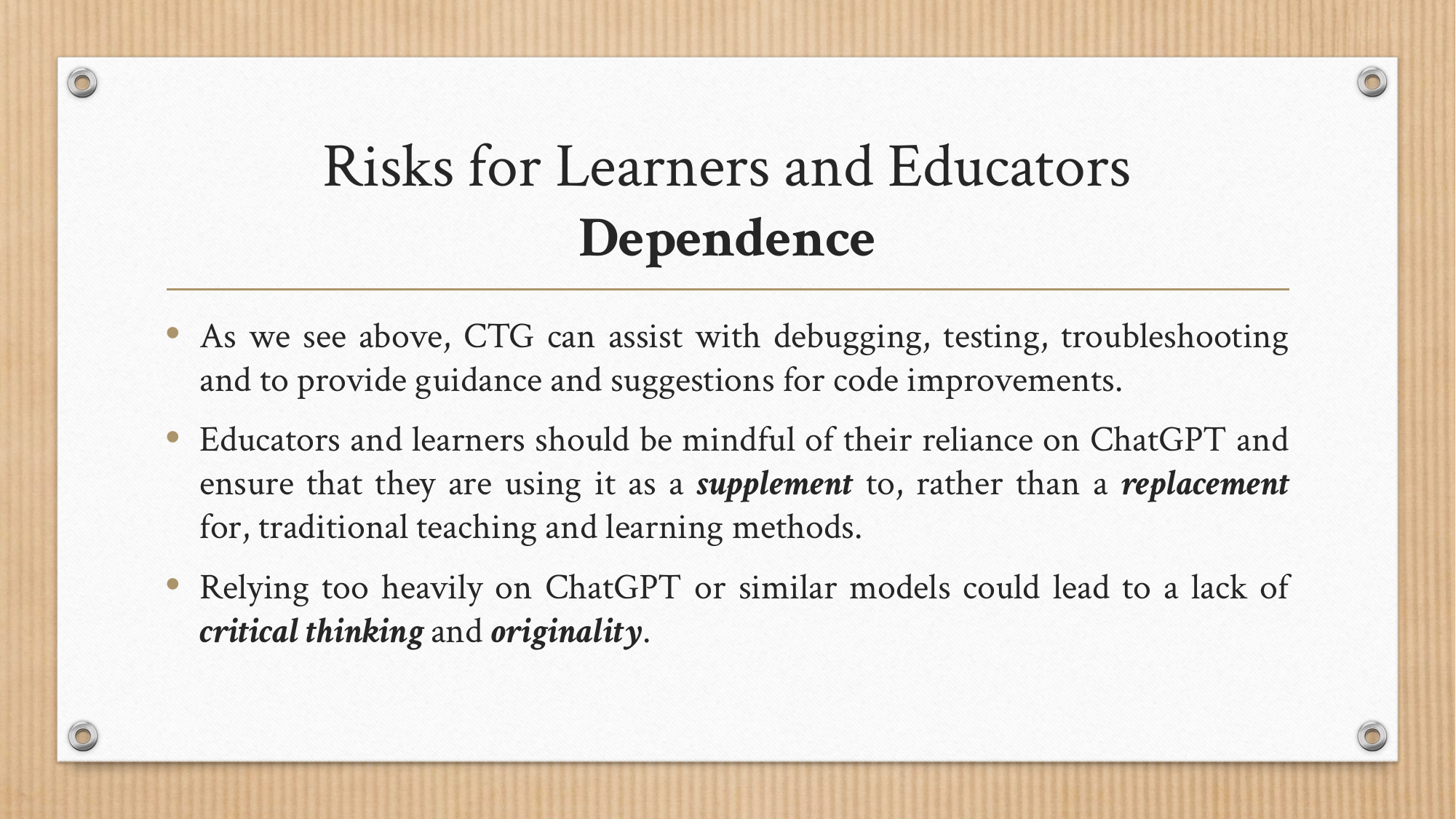

# Risks for Learners and Educators Dependence
As we see above, CTG can assist with debugging, testing, troubleshooting and to provide guidance and suggestions for code improvements.
Educators and learners should be mindful of their reliance on ChatGPT and ensure that they are using it as a supplement to, rather than a replacement for, traditional teaching and learning methods.
Relying too heavily on ChatGPT or similar models could lead to a lack of critical thinking and originality.